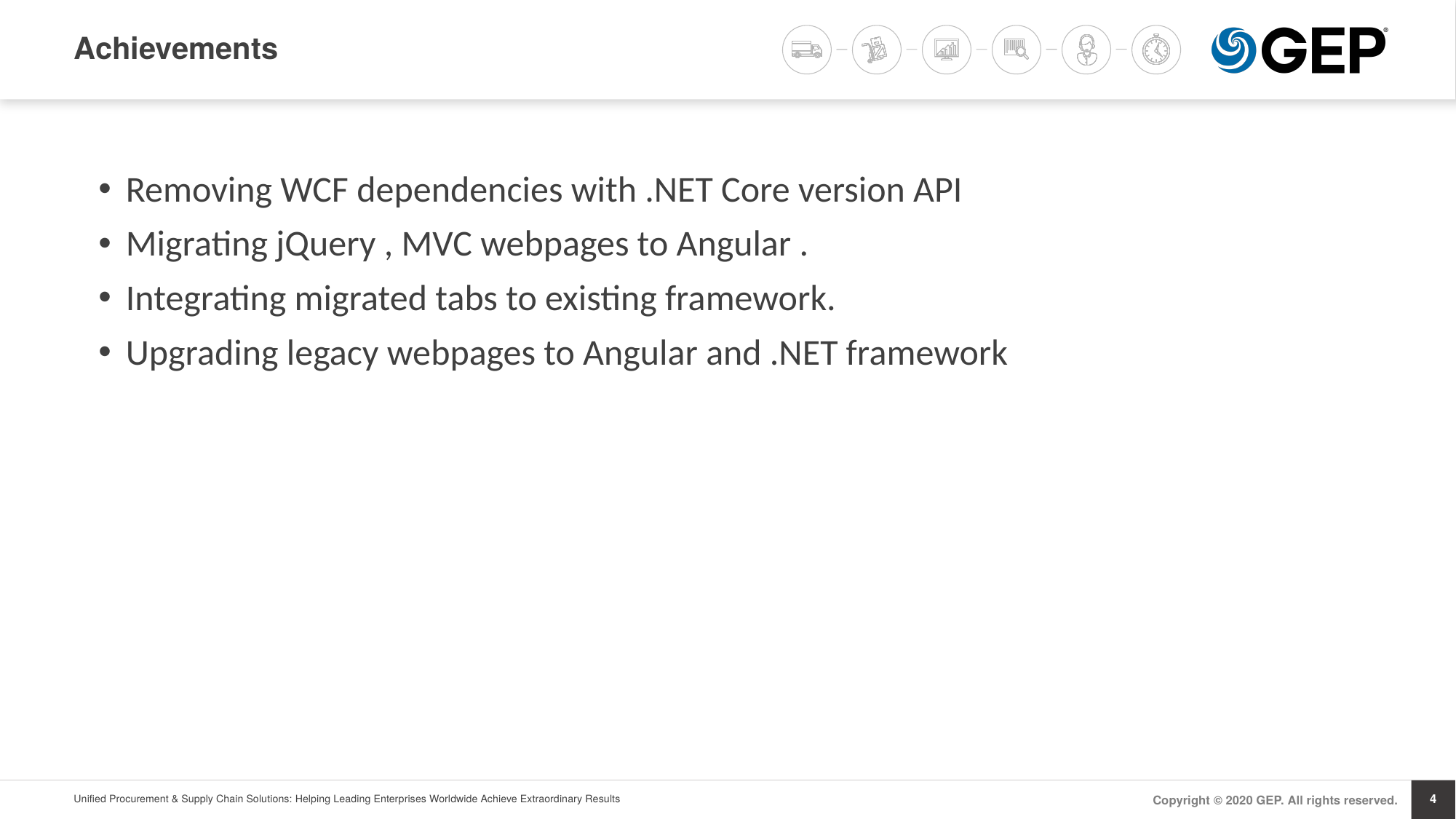

# Achievements
Removing WCF dependencies with .NET Core version API
Migrating jQuery , MVC webpages to Angular .
Integrating migrated tabs to existing framework.
Upgrading legacy webpages to Angular and .NET framework